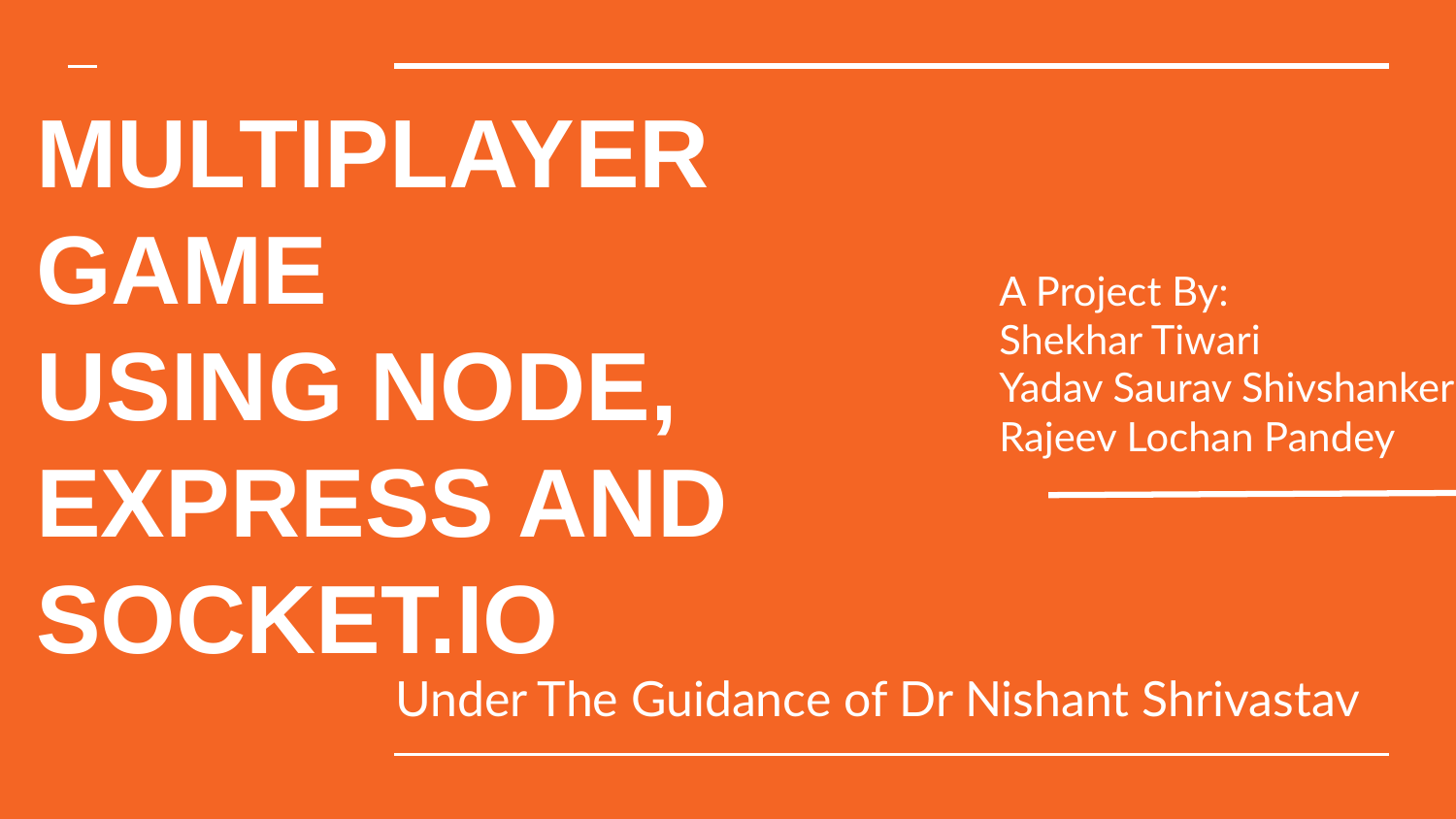

# MULTIPLAYER GAME
USING NODE, EXPRESS AND SOCKET.IO
A Project By:
Shekhar Tiwari
Yadav Saurav Shivshanker
Rajeev Lochan Pandey
Under The Guidance of Dr Nishant Shrivastav